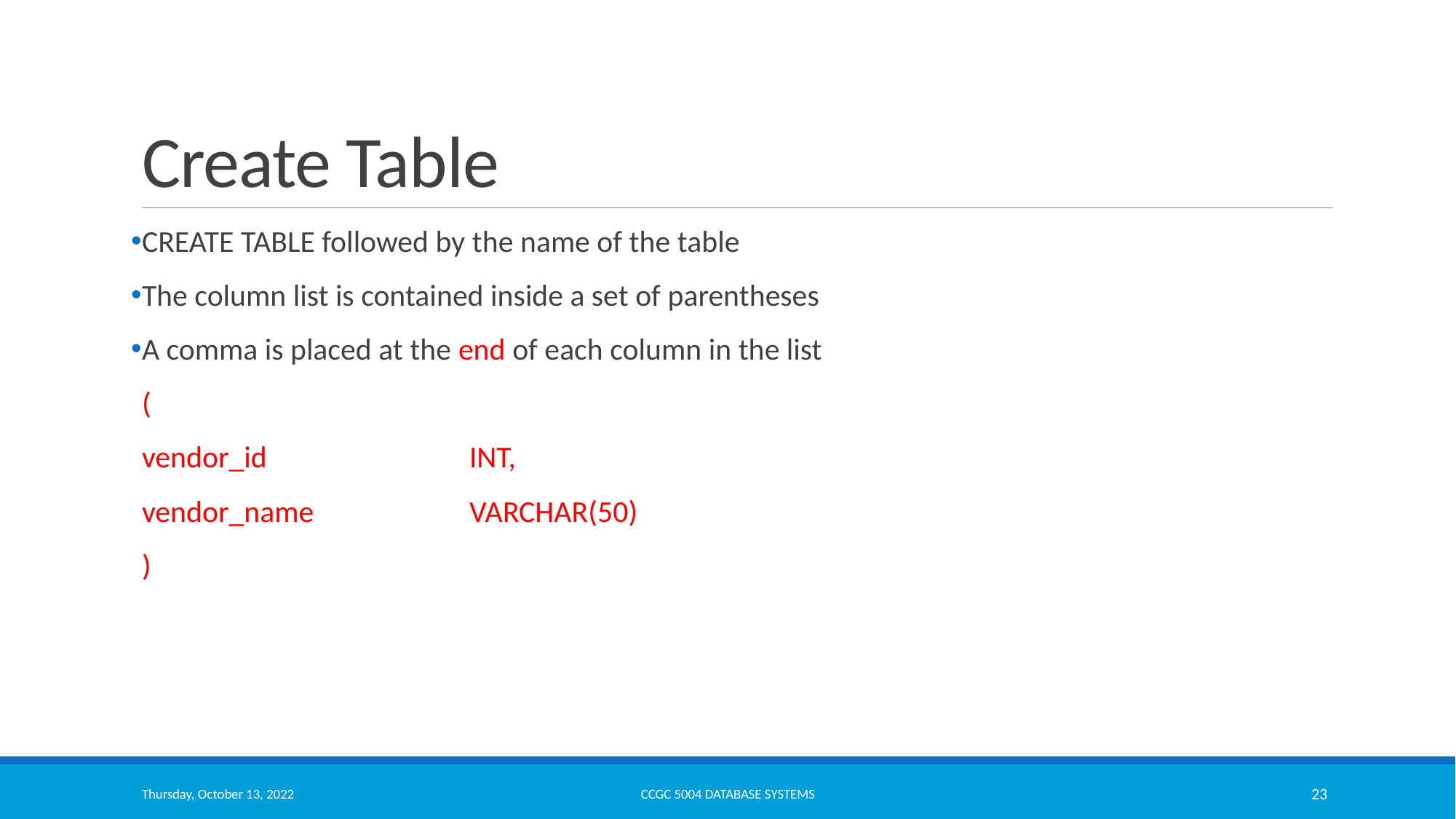

# Create Table
CREATE TABLE followed by the name of the table
The column list is contained inside a set of parentheses
A comma is placed at the end of each column in the list
(
vendor_id		INT,
vendor_name		VARCHAR(50)
)
Thursday, October 13, 2022
CCGC 5004 Database Systems
23